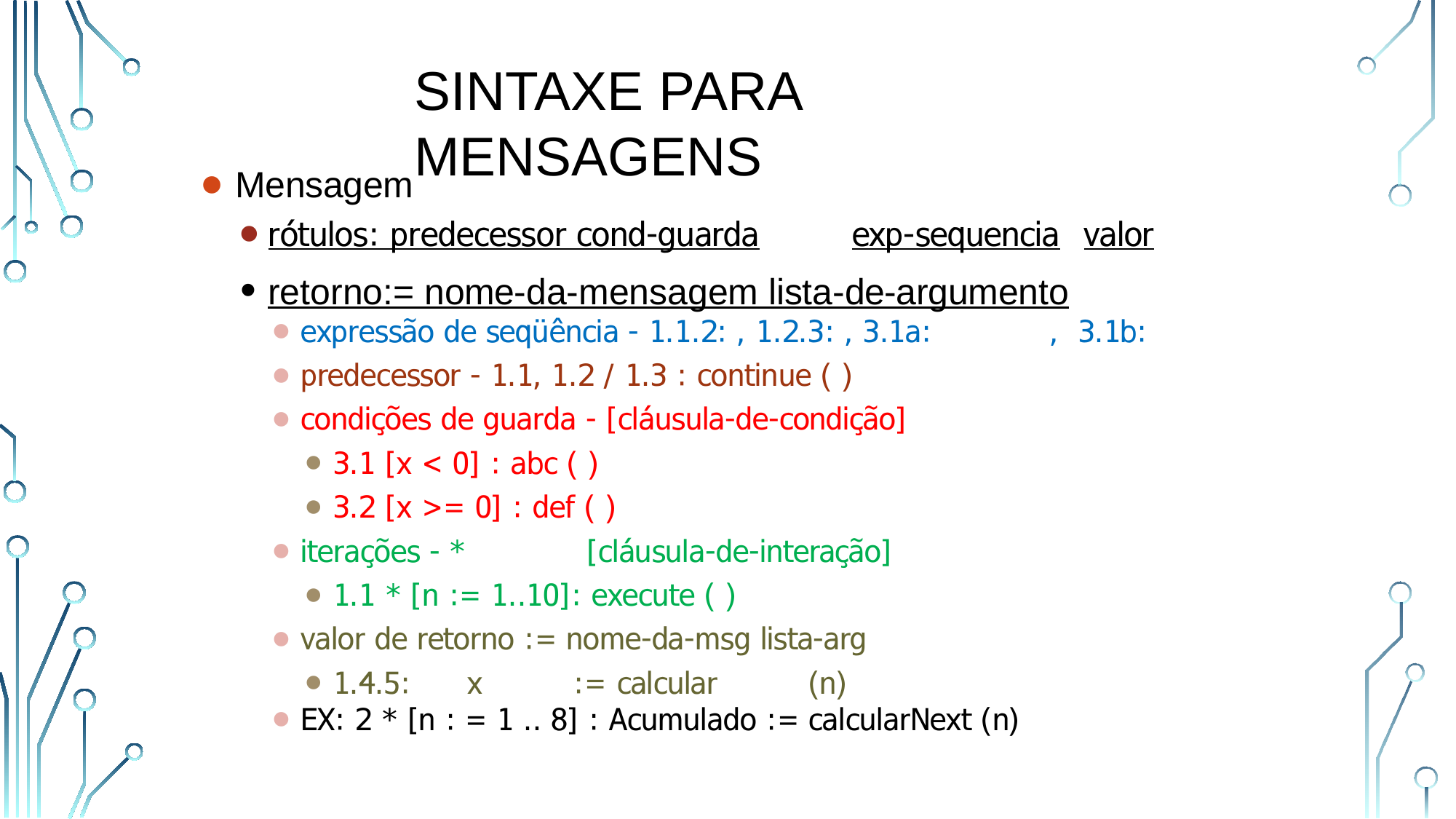

# Sintaxe para Mensagens
Mensagem
rótulos: predecessor cond-guarda	exp-sequencia	valor
retorno:= nome-da-mensagem lista-de-argumento
expressão de seqüência - 1.1.2: , 1.2.3: , 3.1a:	,	3.1b:
predecessor - 1.1, 1.2 / 1.3 : continue ( )
condições de guarda - [cláusula-de-condição]
3.1 [x < 0] : abc ( )
3.2 [x >= 0] : def ( )
iterações - *	[cláusula-de-interação]
1.1 * [n := 1..10]: execute ( )
valor de retorno := nome-da-msg lista-arg
1.4.5:	x	:=	calcular	(n)
EX: 2 * [n : = 1 .. 8] : Acumulado := calcularNext (n)
13